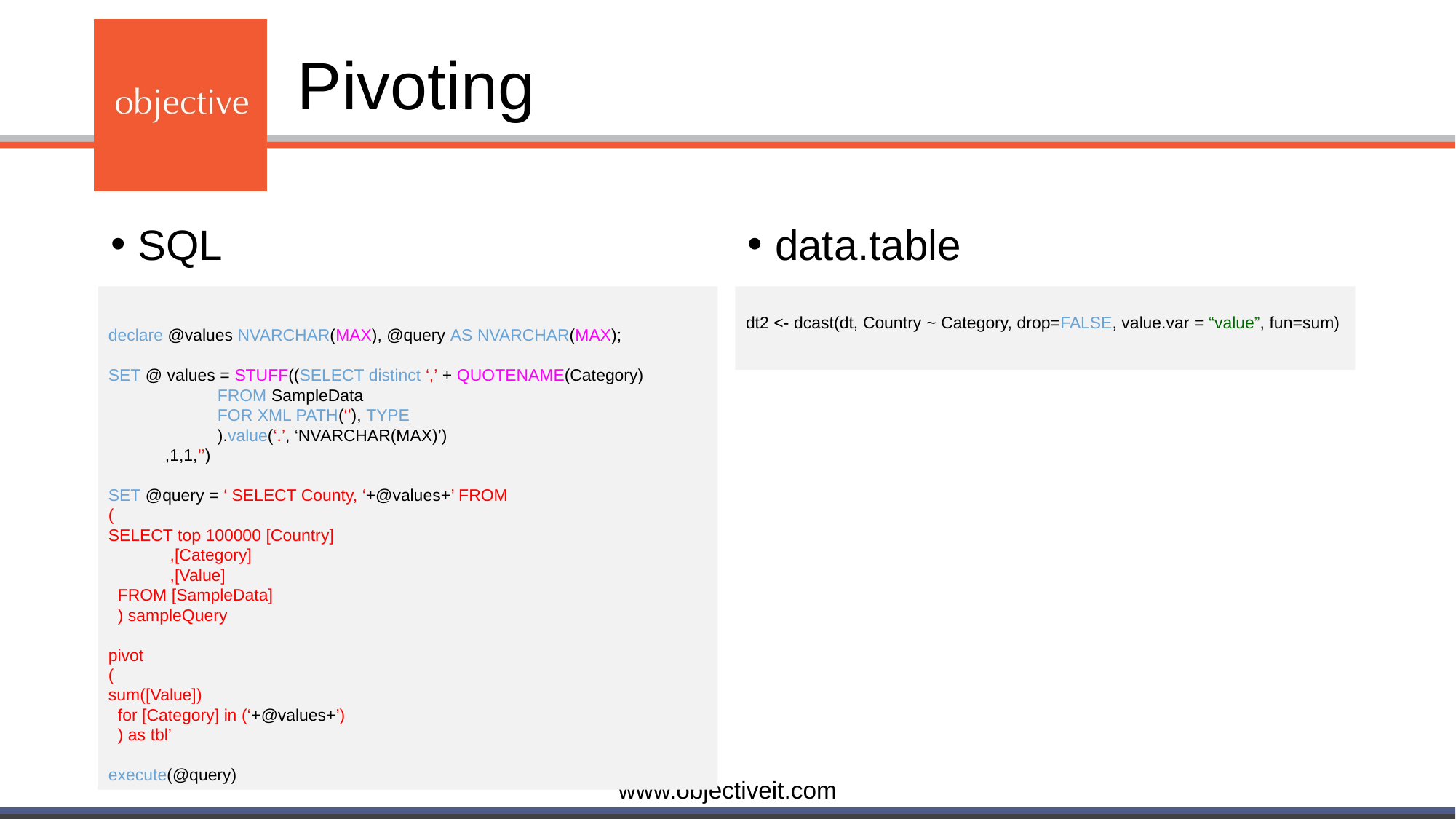

# Pivoting
SQL
data.table

declare @values NVARCHAR(MAX), @query AS NVARCHAR(MAX);

SET @ values = STUFF((SELECT distinct ‘,’ + QUOTENAME(Category)
	FROM SampleData
	FOR XML PATH(‘’), TYPE
	).value(‘.’, ‘NVARCHAR(MAX)’)
            ,1,1,’’)

SET @query = ‘ SELECT County, ‘+@values+’ FROM
(
SELECT top 100000 [Country]
             ,[Category]
             ,[Value]
  FROM [SampleData]
  ) sampleQuery

pivot
(
sum([Value])
  for [Category] in (‘+@values+’)
  ) as tbl’

execute(@query)

dt2 <- dcast(dt, Country ~ Category, drop=FALSE, value.var = “value”, fun=sum)